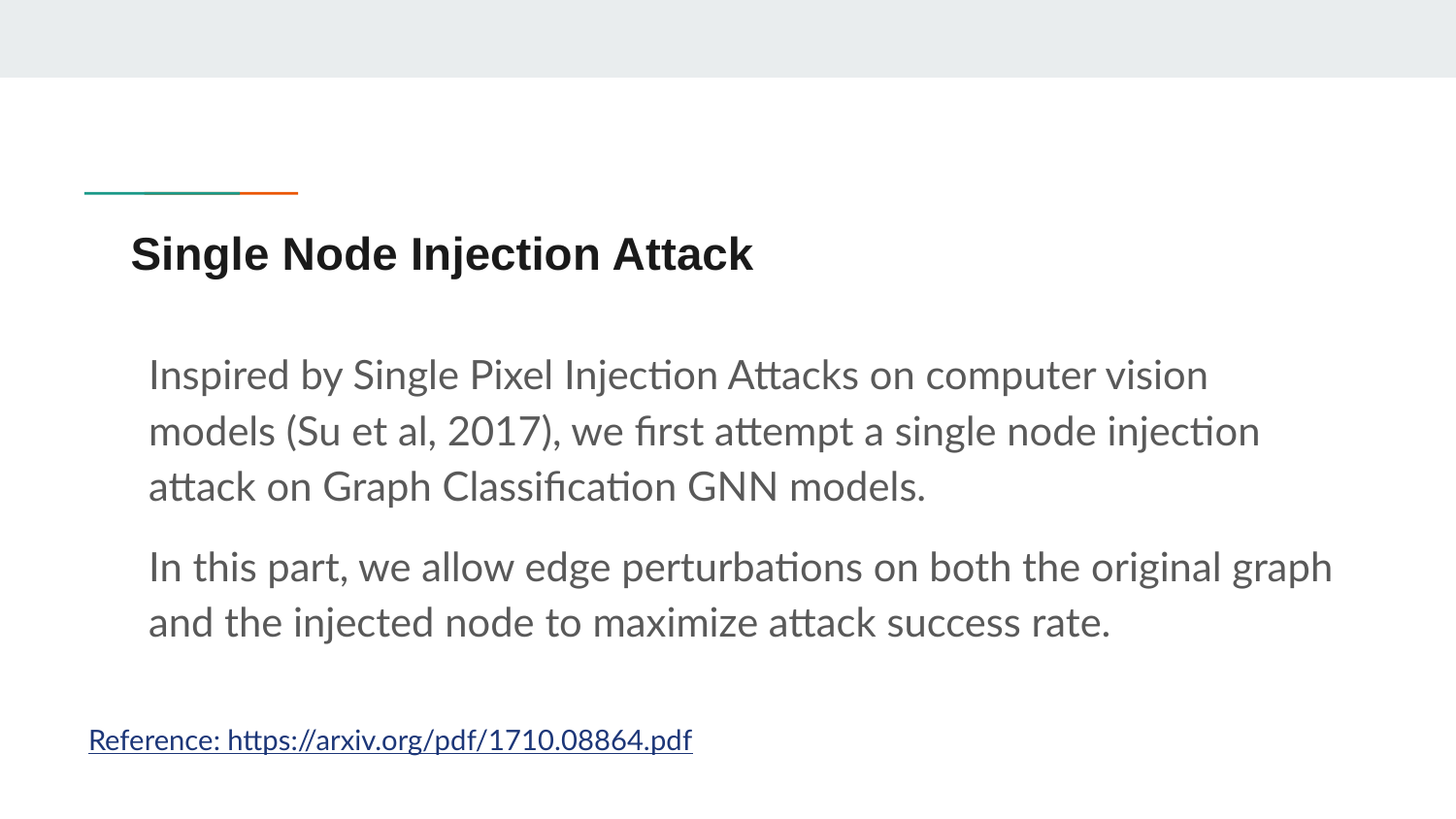

# Single Node Injection Attack
Inspired by Single Pixel Injection Attacks on computer vision models (Su et al, 2017), we first attempt a single node injection attack on Graph Classification GNN models.
In this part, we allow edge perturbations on both the original graph and the injected node to maximize attack success rate.
Reference: https://arxiv.org/pdf/1710.08864.pdf